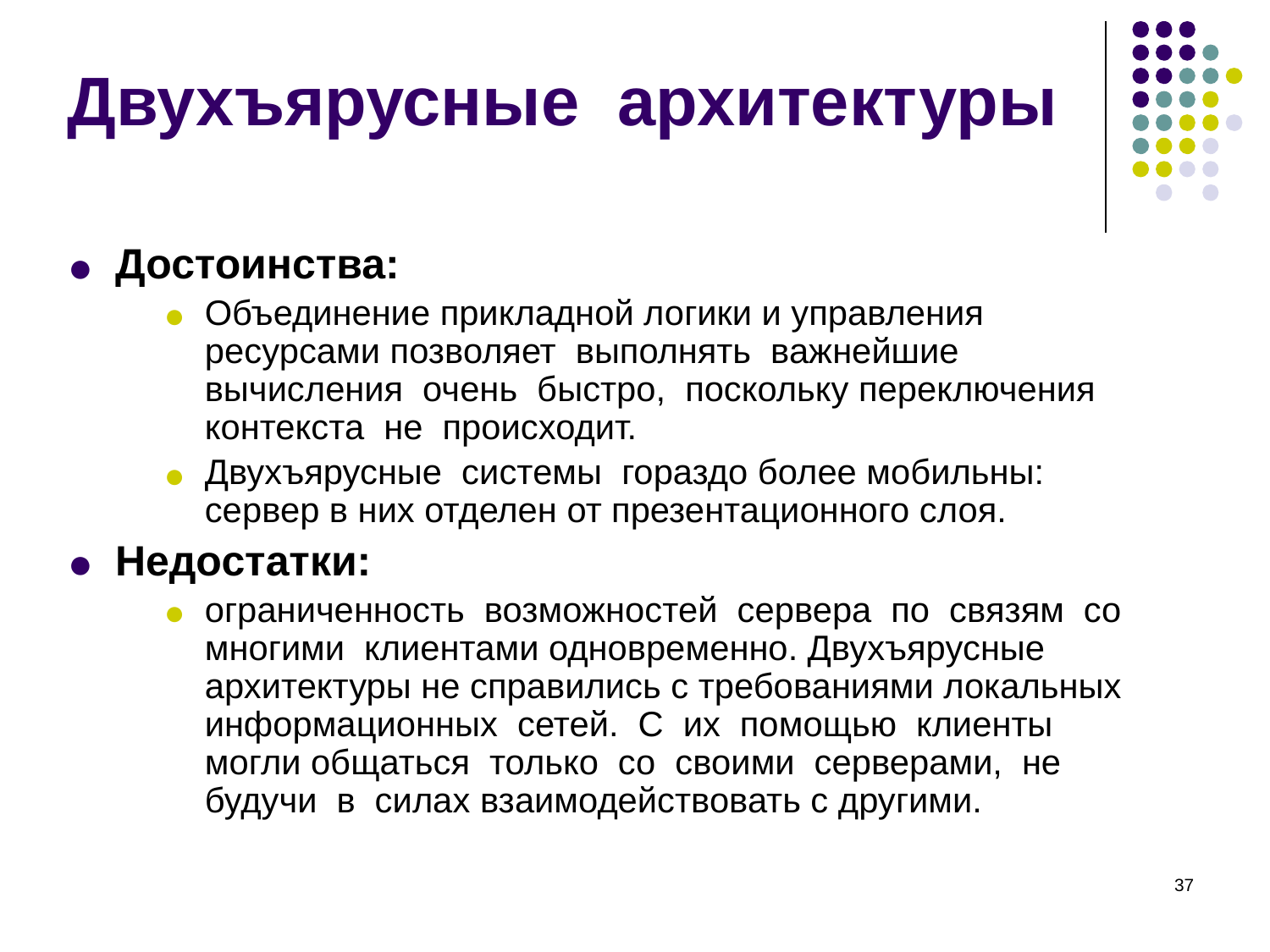

# Двухъярусные  архитектуры
Достоинства:
Объединение прикладной логики и управления ресурсами позволяет  выполнять  важнейшие  вычисления  очень  быстро,  поскольку переключения  контекста  не  происходит.
Двухъярусные  системы  гораздо более мобильны: сервер в них отделен от презентационного слоя.
Недостатки:
ограниченность  возможностей  сервера  по  связям  со  многими  клиентами одновременно. Двухъярусные архитектуры не справились с требованиями локальных  информационных  сетей.  С  их  помощью  клиенты  могли общаться  только  со  своими  серверами,  не  будучи  в  силах взаимодействовать с другими.
37